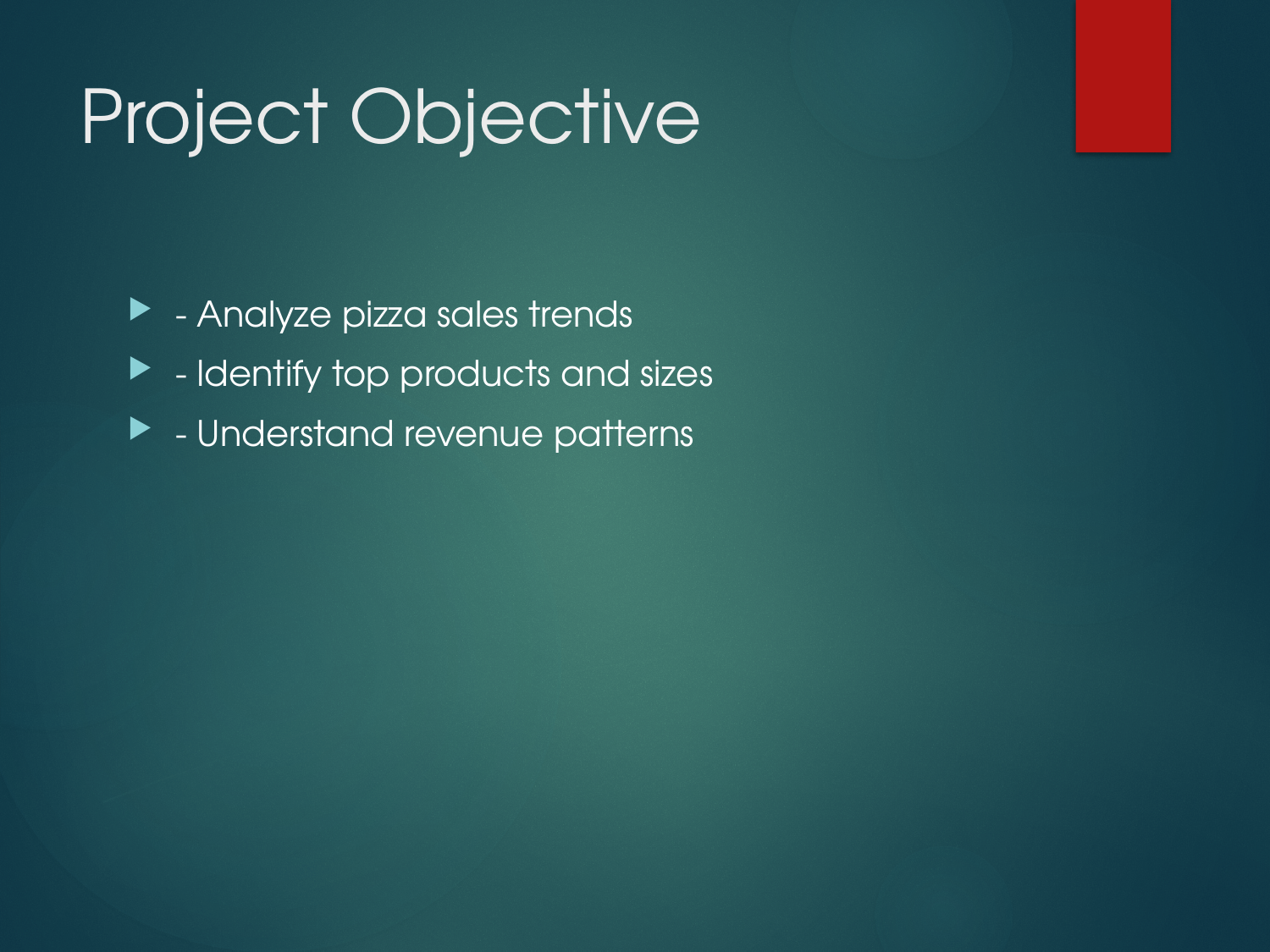

# Project Objective
- Analyze pizza sales trends
- Identify top products and sizes
- Understand revenue patterns